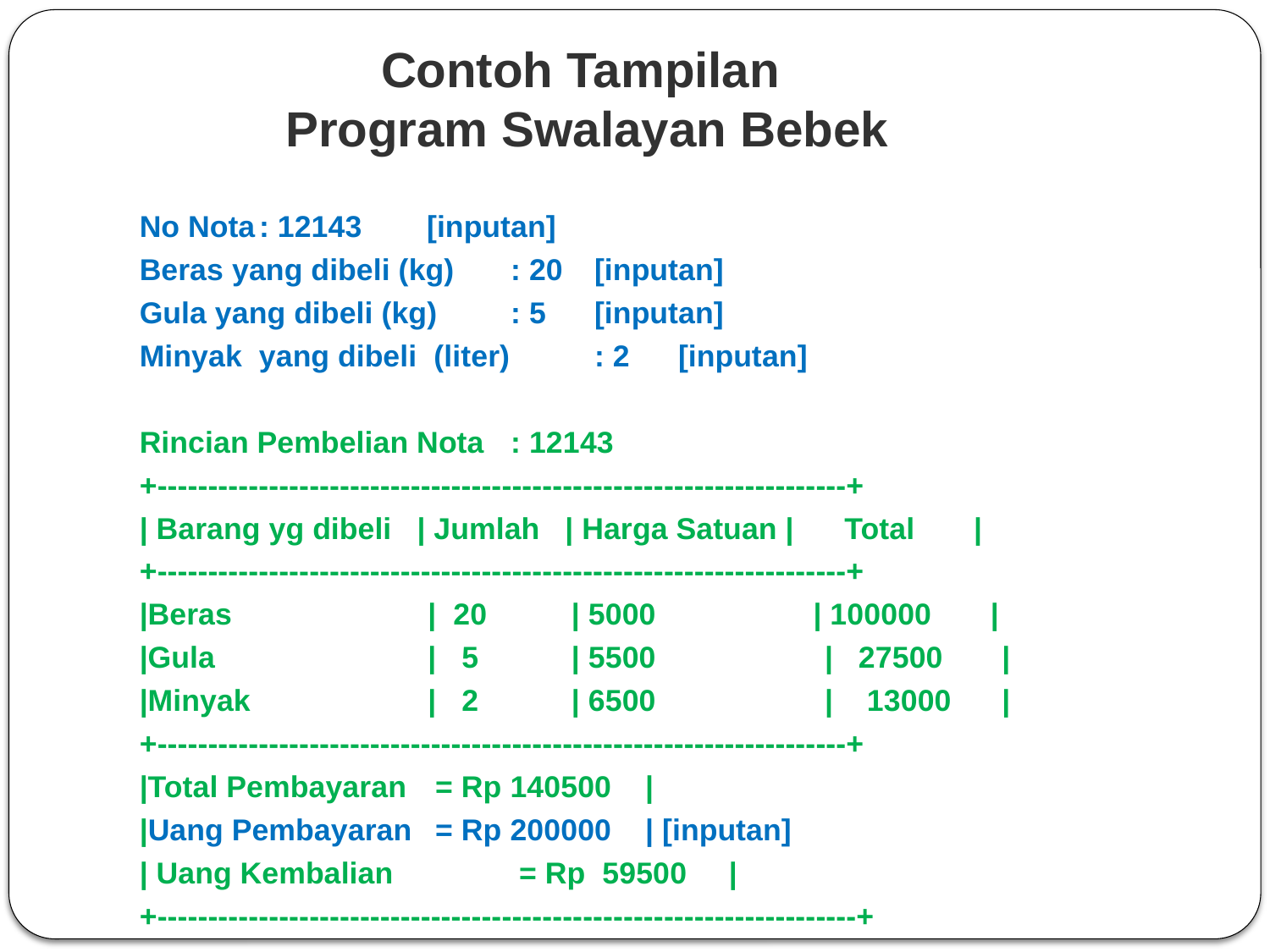

# Contoh Tampilan Program Swalayan Bebek
No Nota			: 12143		[inputan]
Beras yang dibeli (kg)	: 20		[inputan]
Gula yang dibeli (kg)	: 5		[inputan]
Minyak  yang dibeli  (liter) 	: 2		[inputan]

Rincian Pembelian Nota	: 12143
+--------------------------------------------------------------------+
| Barang yg dibeli   | Jumlah   | Harga Satuan |      Total       |
+--------------------------------------------------------------------+
|Beras	                    |  20          | 5000	                | 100000       |
|Gula	                    |   5           | 5500                    |   27500       |
|Minyak	                    |   2           | 6500                    |    13000      |
+--------------------------------------------------------------------+
|Total Pembayaran 			 = Rp 140500    |
|Uang Pembayaran			 = Rp 200000    | [inputan]
| Uang Kembalian			    	 = Rp  59500     |
+---------------------------------------------------------------------+